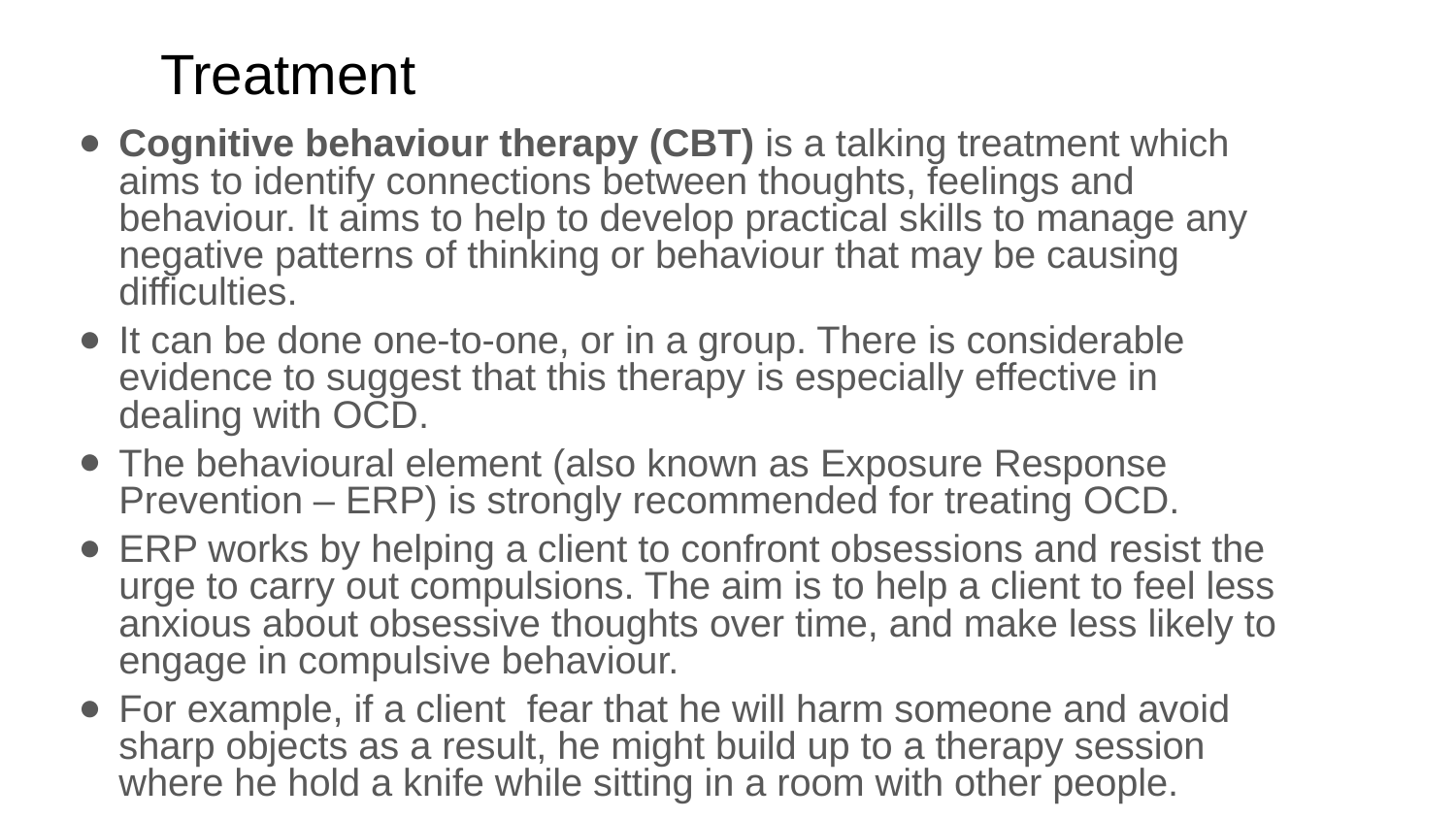

# Treatment
Cognitive behaviour therapy (CBT) is a talking treatment which aims to identify connections between thoughts, feelings and behaviour. It aims to help to develop practical skills to manage any negative patterns of thinking or behaviour that may be causing difficulties.
It can be done one-to-one, or in a group. There is considerable evidence to suggest that this therapy is especially effective in dealing with OCD.
The behavioural element (also known as Exposure Response Prevention – ERP) is strongly recommended for treating OCD.
ERP works by helping a client to confront obsessions and resist the urge to carry out compulsions. The aim is to help a client to feel less anxious about obsessive thoughts over time, and make less likely to engage in compulsive behaviour.
For example, if a client  fear that he will harm someone and avoid sharp objects as a result, he might build up to a therapy session where he hold a knife while sitting in a room with other people.